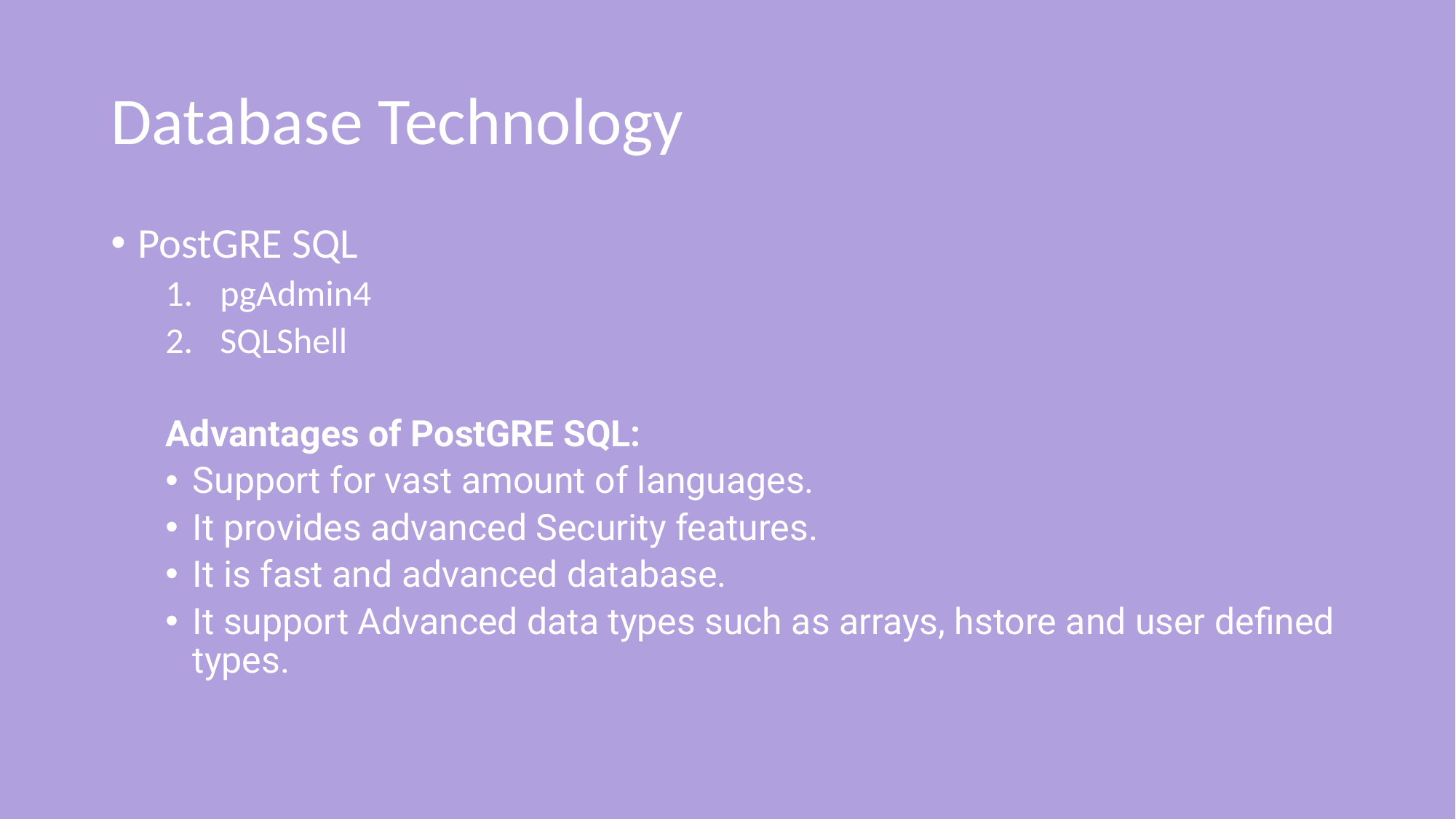

# Database Technology
PostGRE SQL
pgAdmin4
SQLShell

Advantages of PostGRE SQL:
Support for vast amount of languages.
It provides advanced Security features.
It is fast and advanced database.
It support Advanced data types such as arrays, hstore and user defined types.